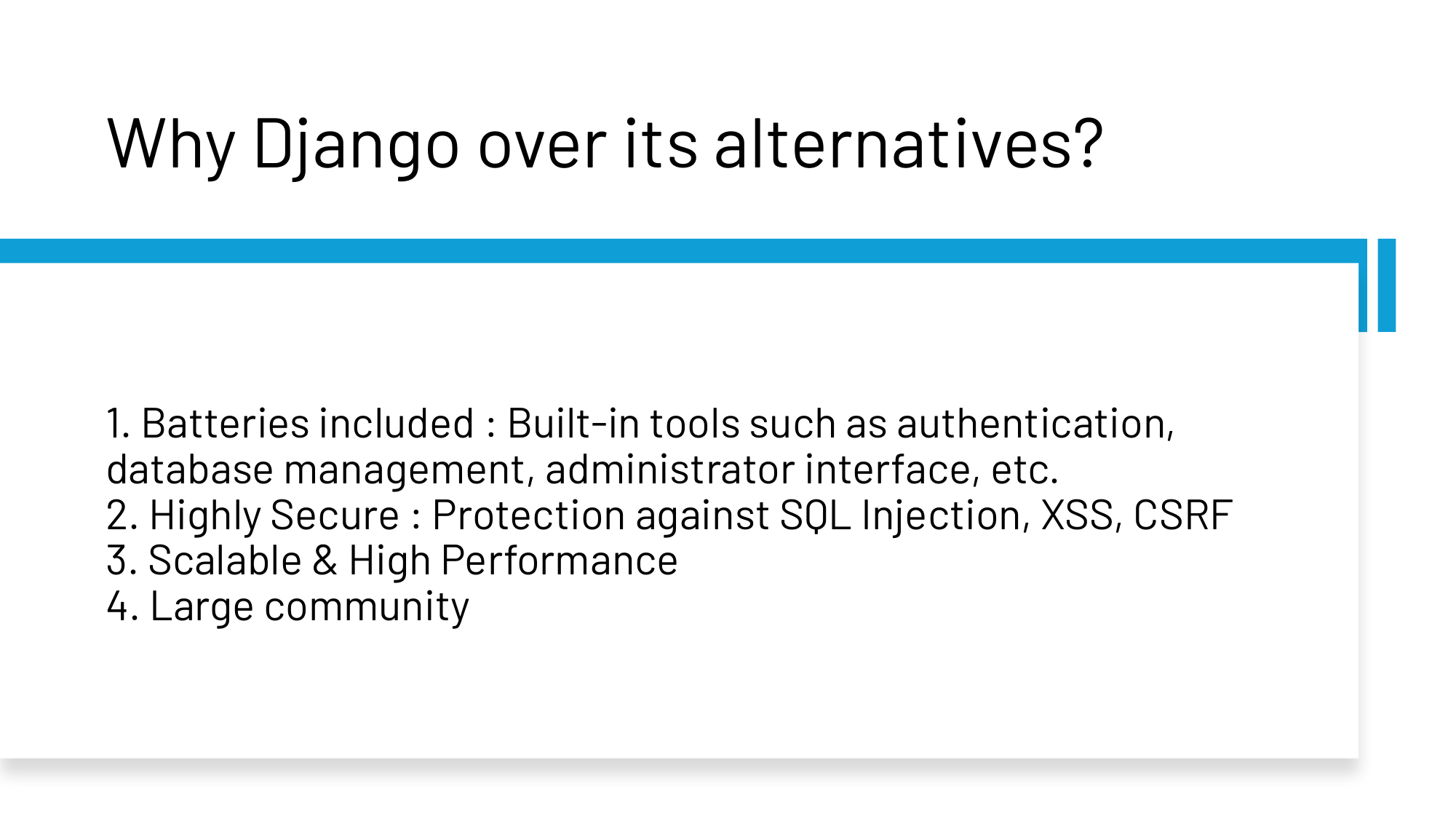

# Why Django over its alternatives?

1. Batteries included : Built-in tools such as authentication, database management, administrator interface, etc.
2. Highly Secure : Protection against SQL Injection, XSS, CSRF
3. Scalable & High Performance
4. Large community